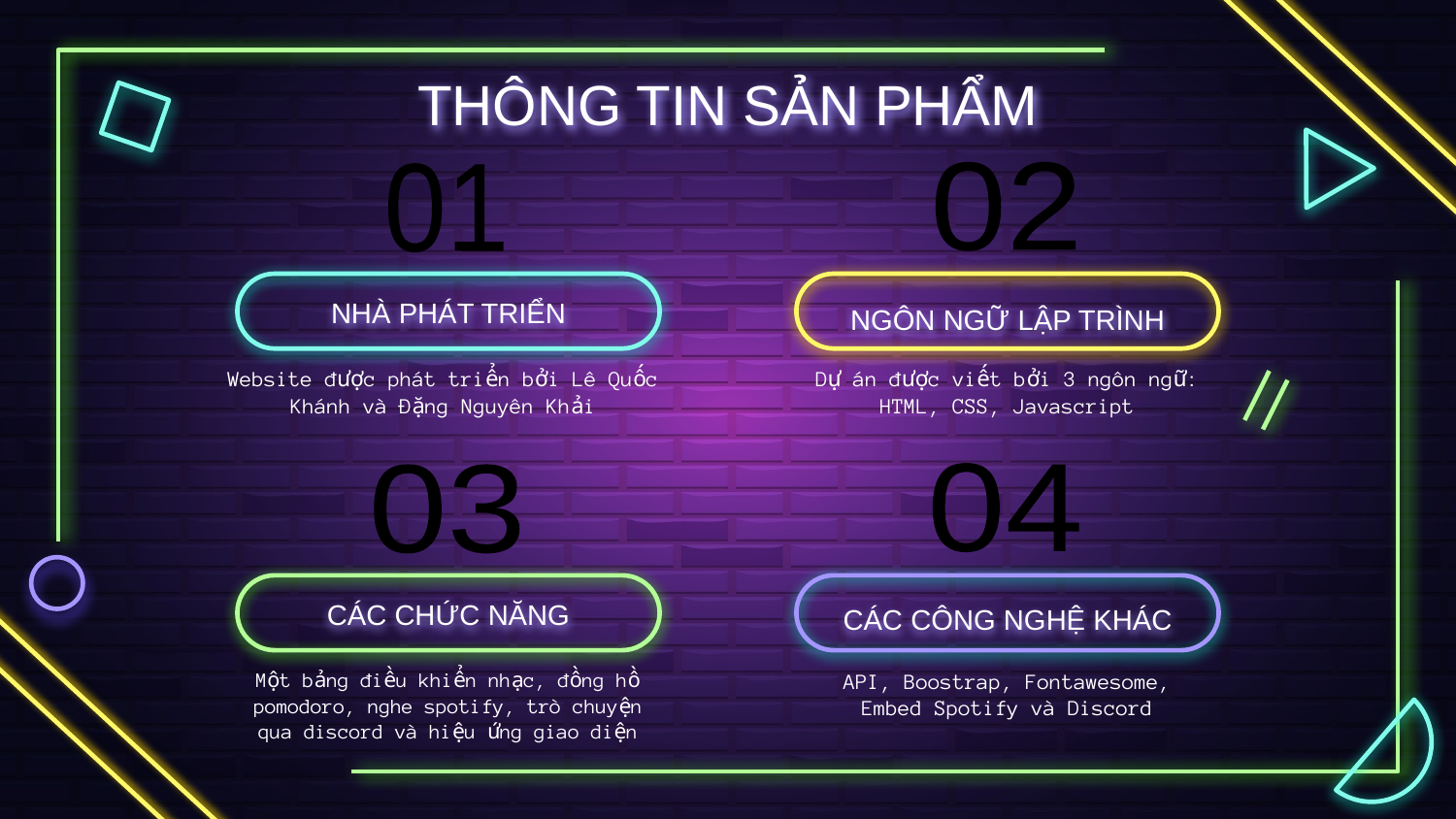

# THÔNG TIN SẢN PHẨM

02
01

NHÀ PHÁT TRIỂN
NGÔN NGỮ LẬP TRÌNH
Dự án được viết bởi 3 ngôn ngữ: HTML, CSS, Javascript
Website được phát triển bởi Lê Quốc Khánh và Đặng Nguyên Khải
04
03

CÁC CHỨC NĂNG
CÁC CÔNG NGHỆ KHÁC
Một bảng điều khiển nhạc, đồng hồ pomodoro, nghe spotify, trò chuyện qua discord và hiệu ứng giao diện
API, Boostrap, Fontawesome, Embed Spotify và Discord